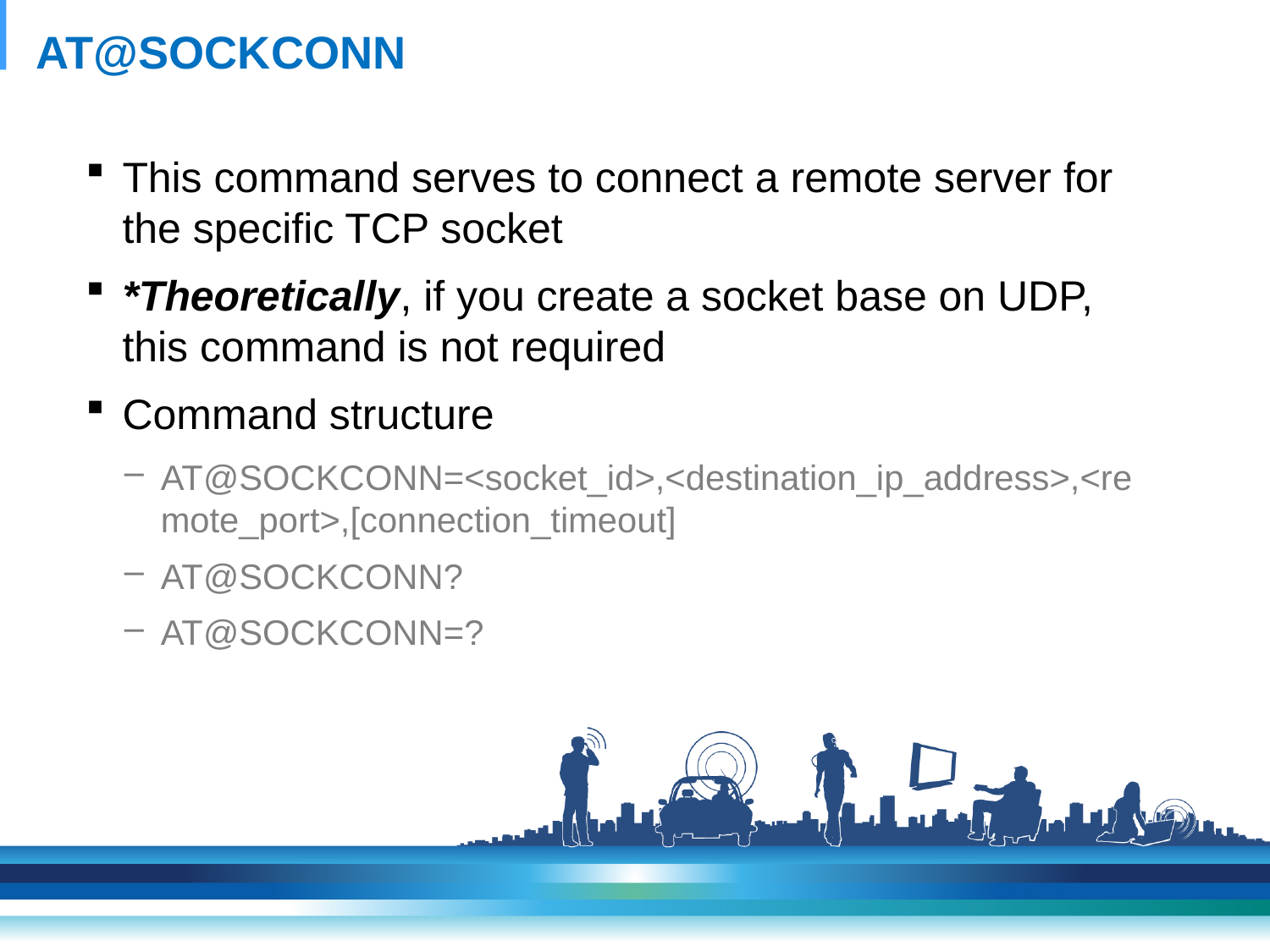

# AT@SOCKCONN
This command serves to connect a remote server for the specific TCP socket
*Theoretically, if you create a socket base on UDP, this command is not required
Command structure
AT@SOCKCONN=<socket_id>,<destination_ip_address>,<remote_port>,[connection_timeout]
AT@SOCKCONN?
AT@SOCKCONN=?